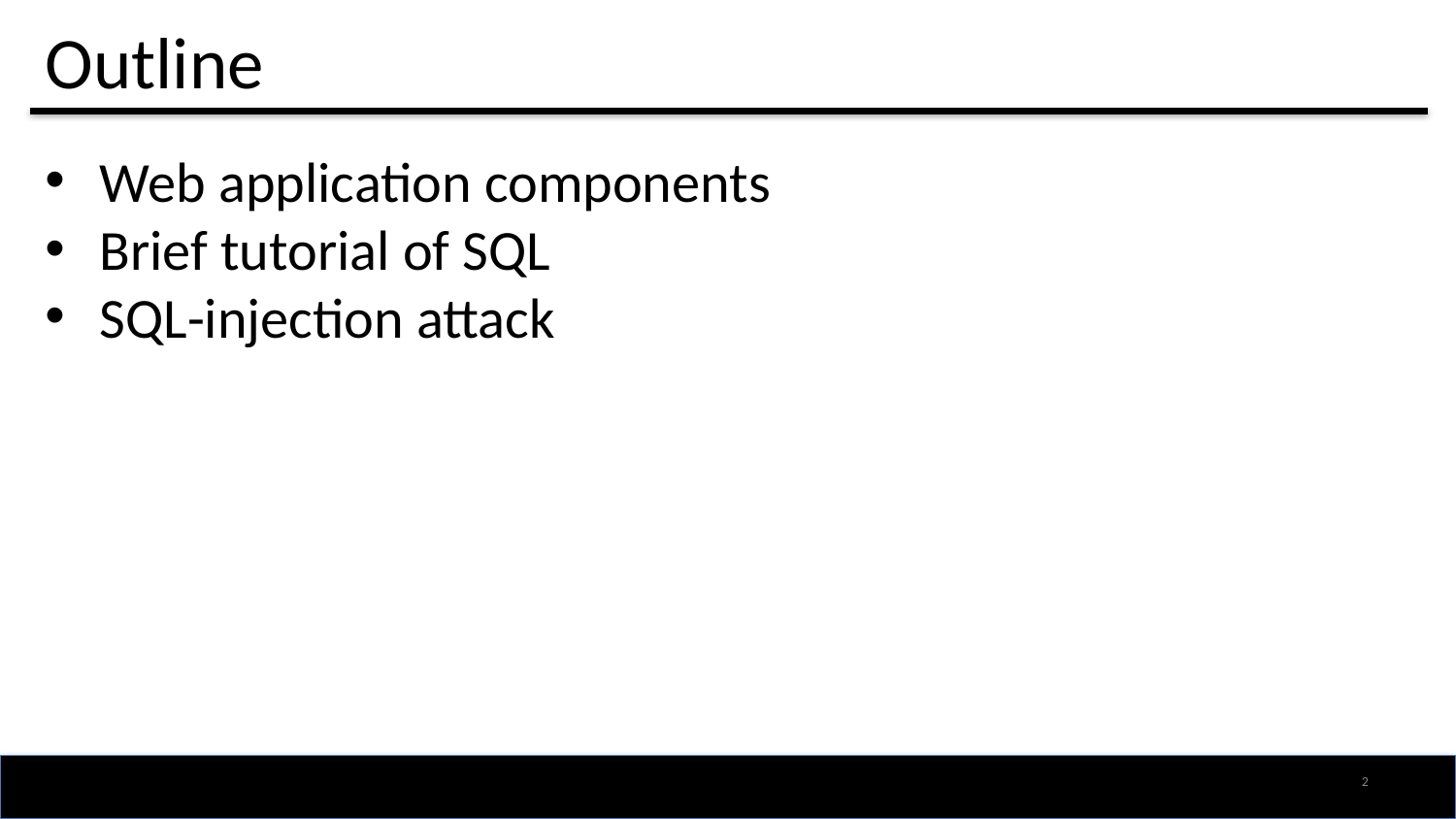

# Outline
Web application components
Brief tutorial of SQL
SQL-injection attack
2